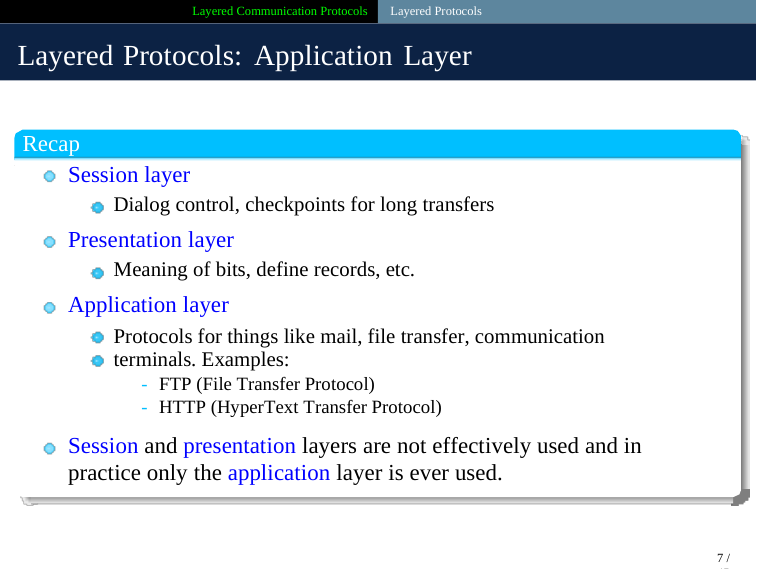

Layered Communication Protocols       Layered Protocols

Layered Protocols: Application Layer

Recap
Session layer
Dialog control, checkpoints for long transfers
Presentation layer
Meaning of bits, define records, etc.
Application layer
Protocols for things like mail, file transfer, communication terminals. Examples:
-  FTP (File Transfer Protocol)
-  HTTP (HyperText Transfer Protocol)
Session and presentation layers are not effectively used and in practice only the application layer is ever used.

7 / 45